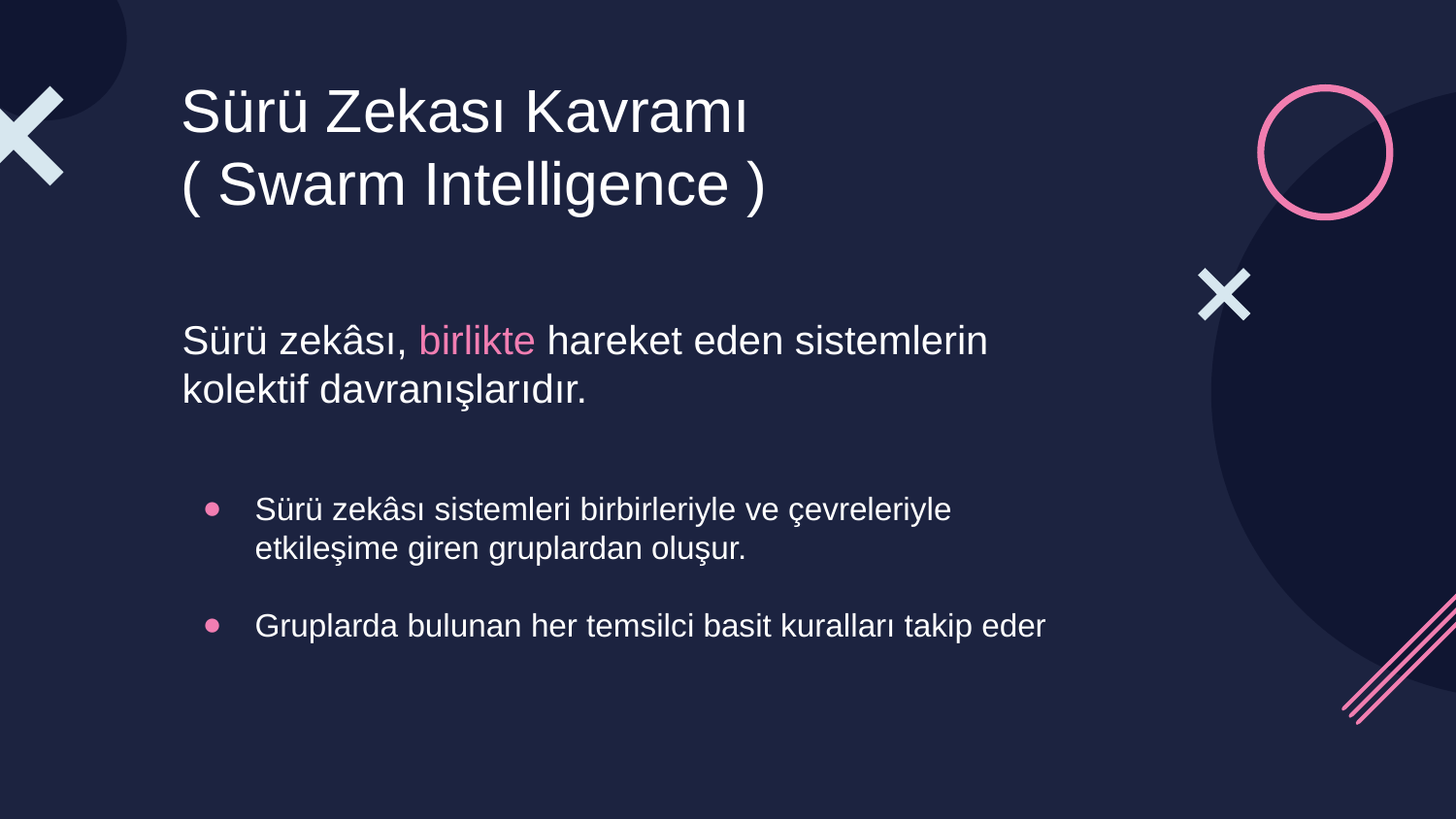

# Sürü Zekası Kavramı ( Swarm Intelligence )

Sürü zekâsı, birlikte hareket eden sistemlerin kolektif davranışlarıdır.

Sürü zekâsı sistemleri birbirleriyle ve çevreleriyle etkileşime giren gruplardan oluşur.

Gruplarda bulunan her temsilci basit kuralları takip eder